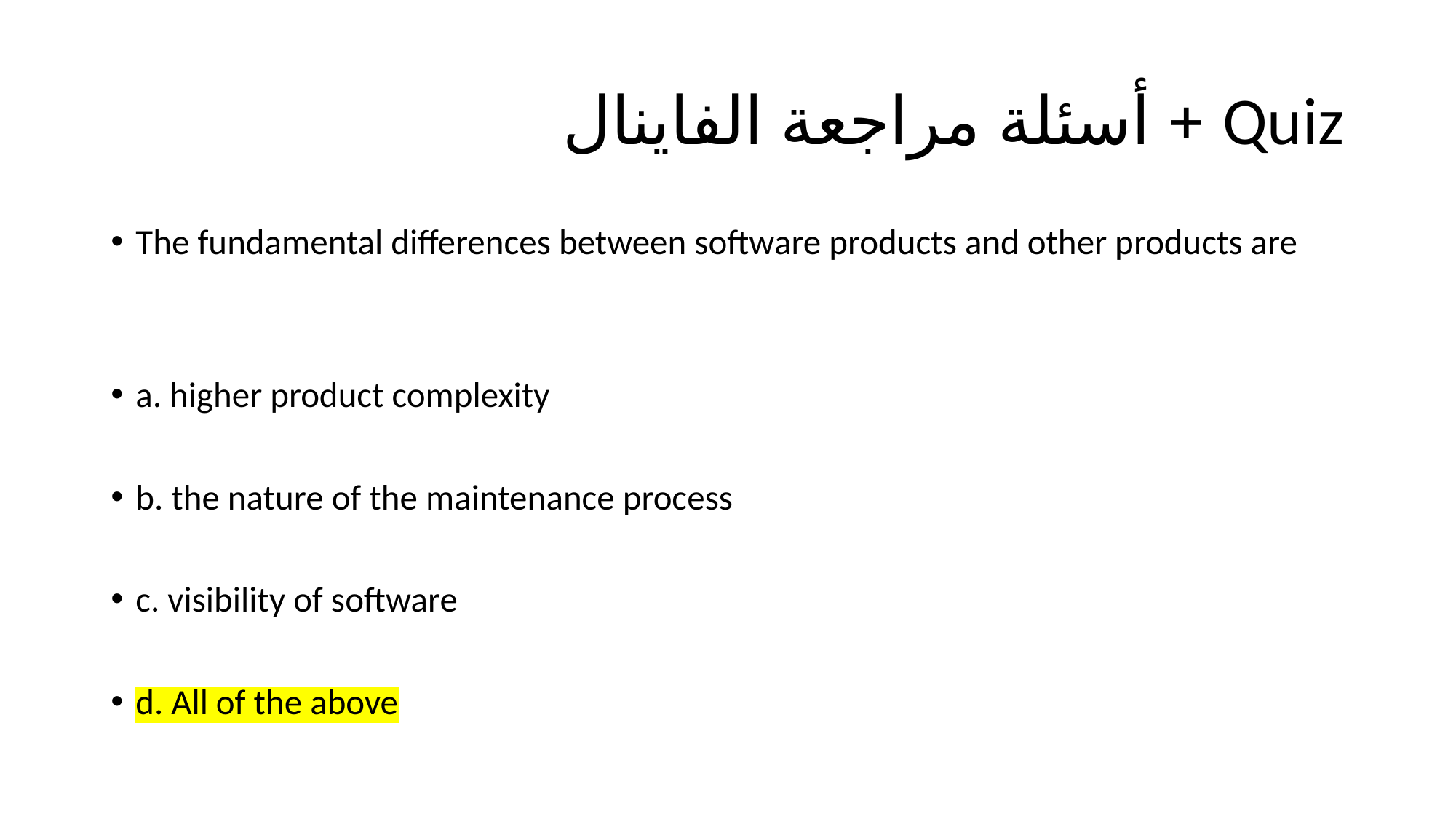

# Quiz + أسئلة مراجعة الفاينال
The fundamental differences between software products and other products are

a. higher product complexity

b. the nature of the maintenance process

c. visibility of software

d. All of the above